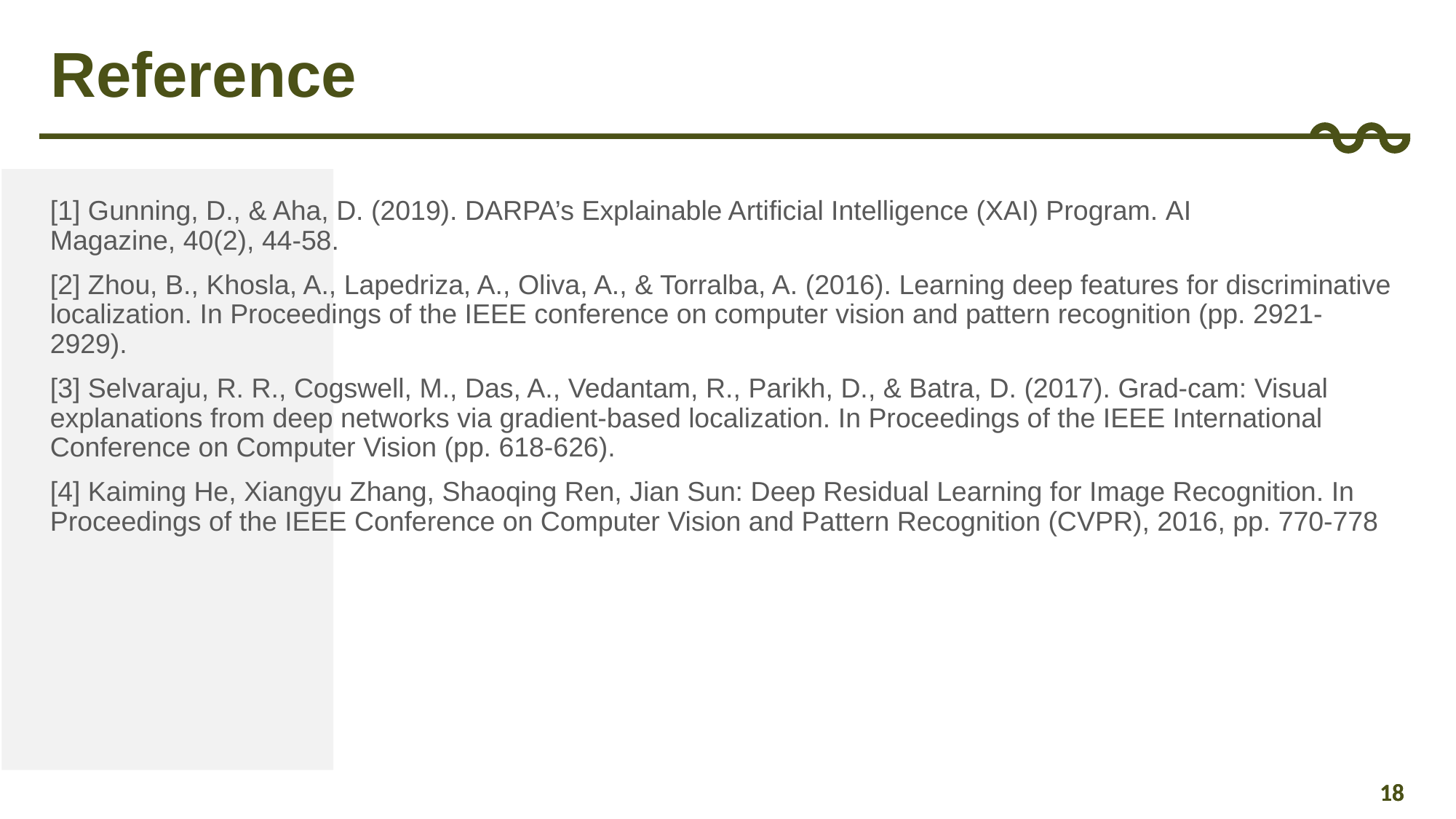

# Reference
[1] Gunning, D., & Aha, D. (2019). DARPA’s Explainable Artificial Intelligence (XAI) Program. AI Magazine, 40(2), 44-58.
[2] Zhou, B., Khosla, A., Lapedriza, A., Oliva, A., & Torralba, A. (2016). Learning deep features for discriminative localization. In Proceedings of the IEEE conference on computer vision and pattern recognition (pp. 2921-2929).
[3] Selvaraju, R. R., Cogswell, M., Das, A., Vedantam, R., Parikh, D., & Batra, D. (2017). Grad-cam: Visual explanations from deep networks via gradient-based localization. In Proceedings of the IEEE International Conference on Computer Vision (pp. 618-626).
[4] Kaiming He, Xiangyu Zhang, Shaoqing Ren, Jian Sun: Deep Residual Learning for Image Recognition. In Proceedings of the IEEE Conference on Computer Vision and Pattern Recognition (CVPR), 2016, pp. 770-778